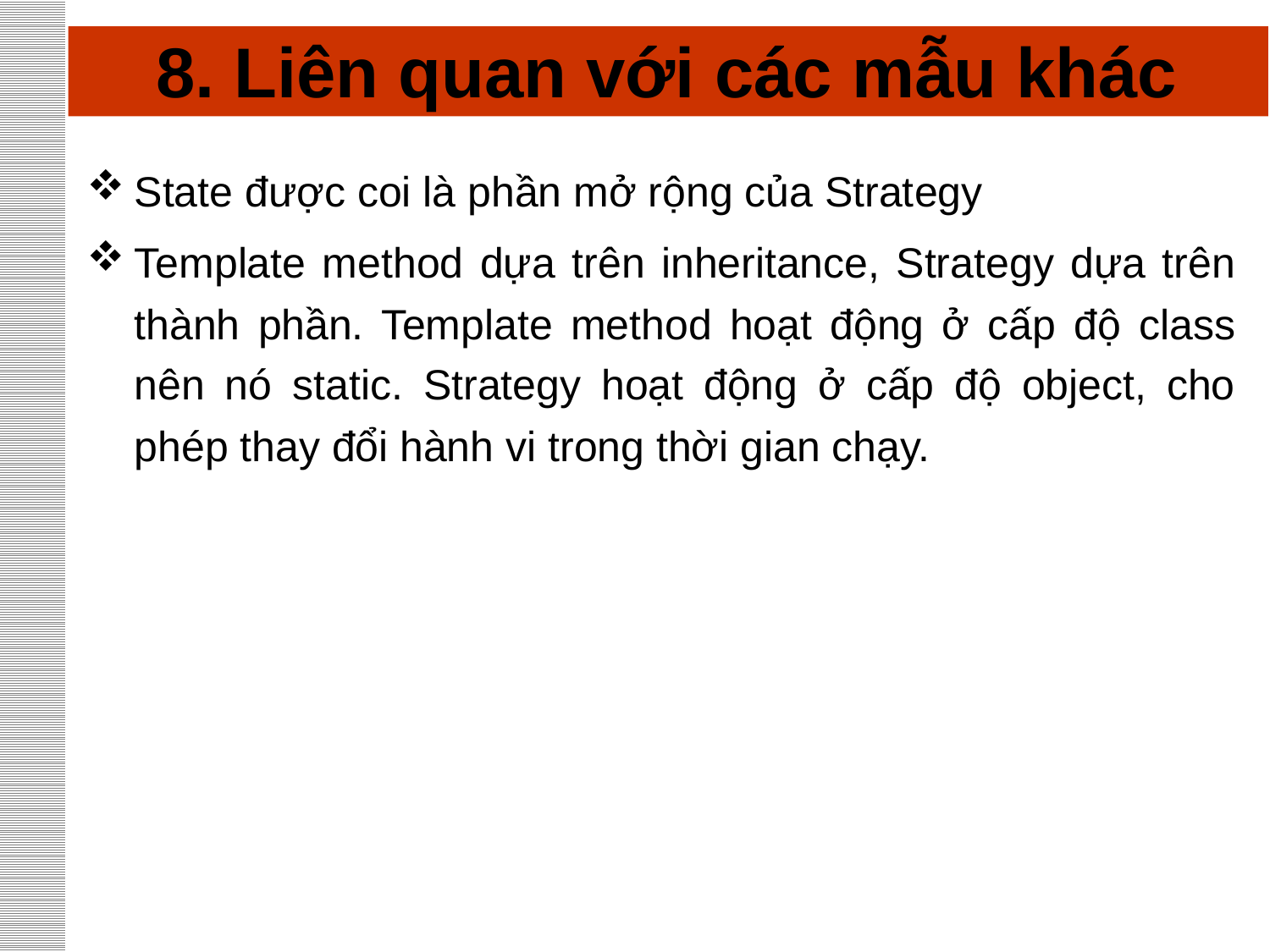

# 8. Liên quan với các mẫu khác
State được coi là phần mở rộng của Strategy
Template method dựa trên inheritance, Strategy dựa trên thành phần. Template method hoạt động ở cấp độ class nên nó static. Strategy hoạt động ở cấp độ object, cho phép thay đổi hành vi trong thời gian chạy.